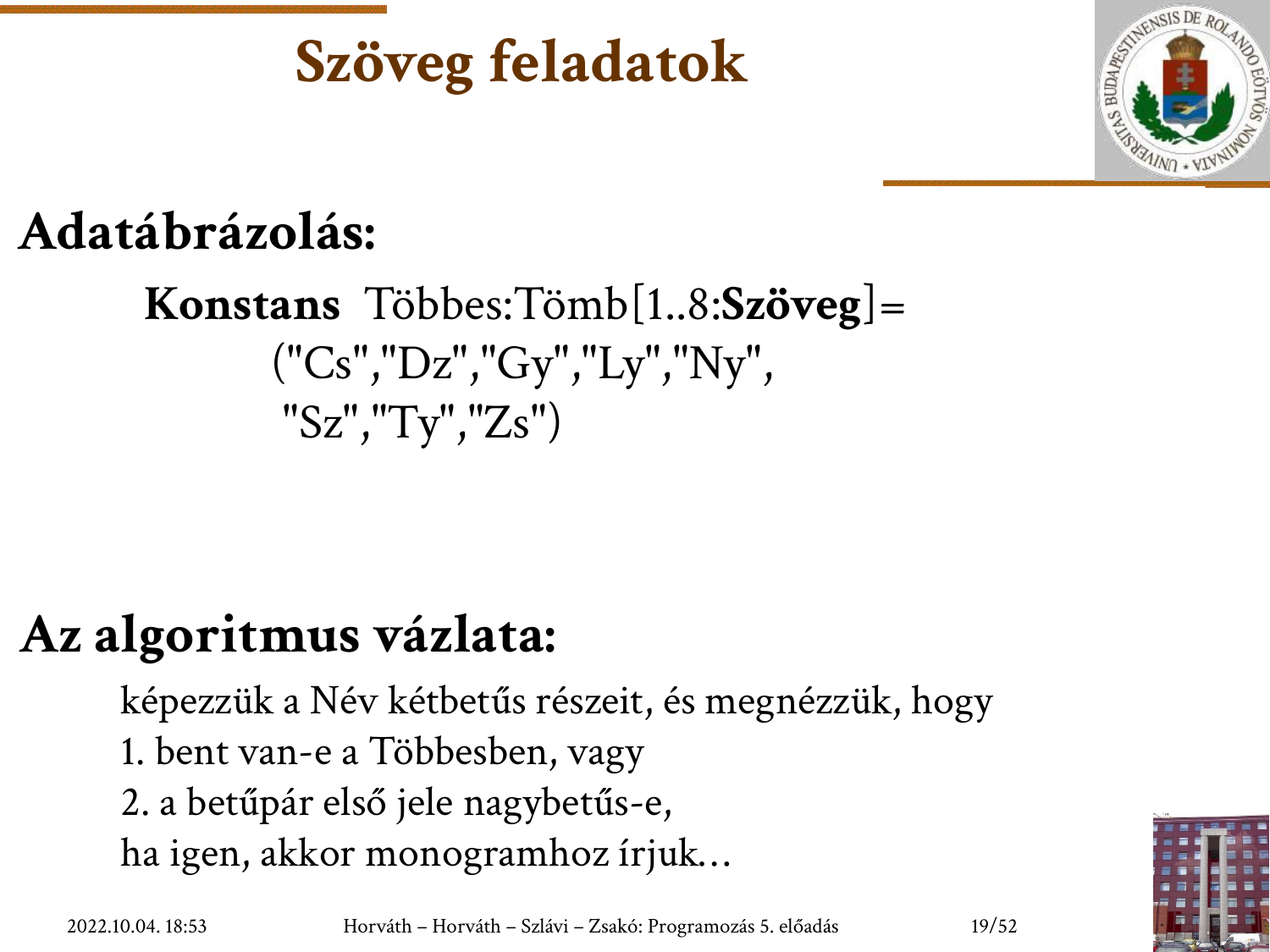

# Szöveg feladatok
Megoldási ötlet:
		Többes1..8∈S8=
		("Cs","Dz","Gy","Ly","Ny",
		 "Sz","Ty","Zs")
	Közbevető kérdés: ”Dzs” hova való és miként bonyolítja a megoldást?
Az algoritmus vázlata:
	képezzük a Név kétbetűs részeit, és megnézzük, hogy
1. bent van-e a Többesben, vagy
2. a betűpár első jele nagybetűs-e,
ha igen, akkor monogramhoz írjuk…
Adatábrázolás:
	Konstans  Többes:Tömb[1..8:Szöveg]=
	    	("Cs","Dz","Gy","Ly","Ny",
		 "Sz","Ty","Zs")

Horváth – Horváth – Szlávi – Zsakó: Programozás 5. előadás
19/52
2022.10.04. 18:53